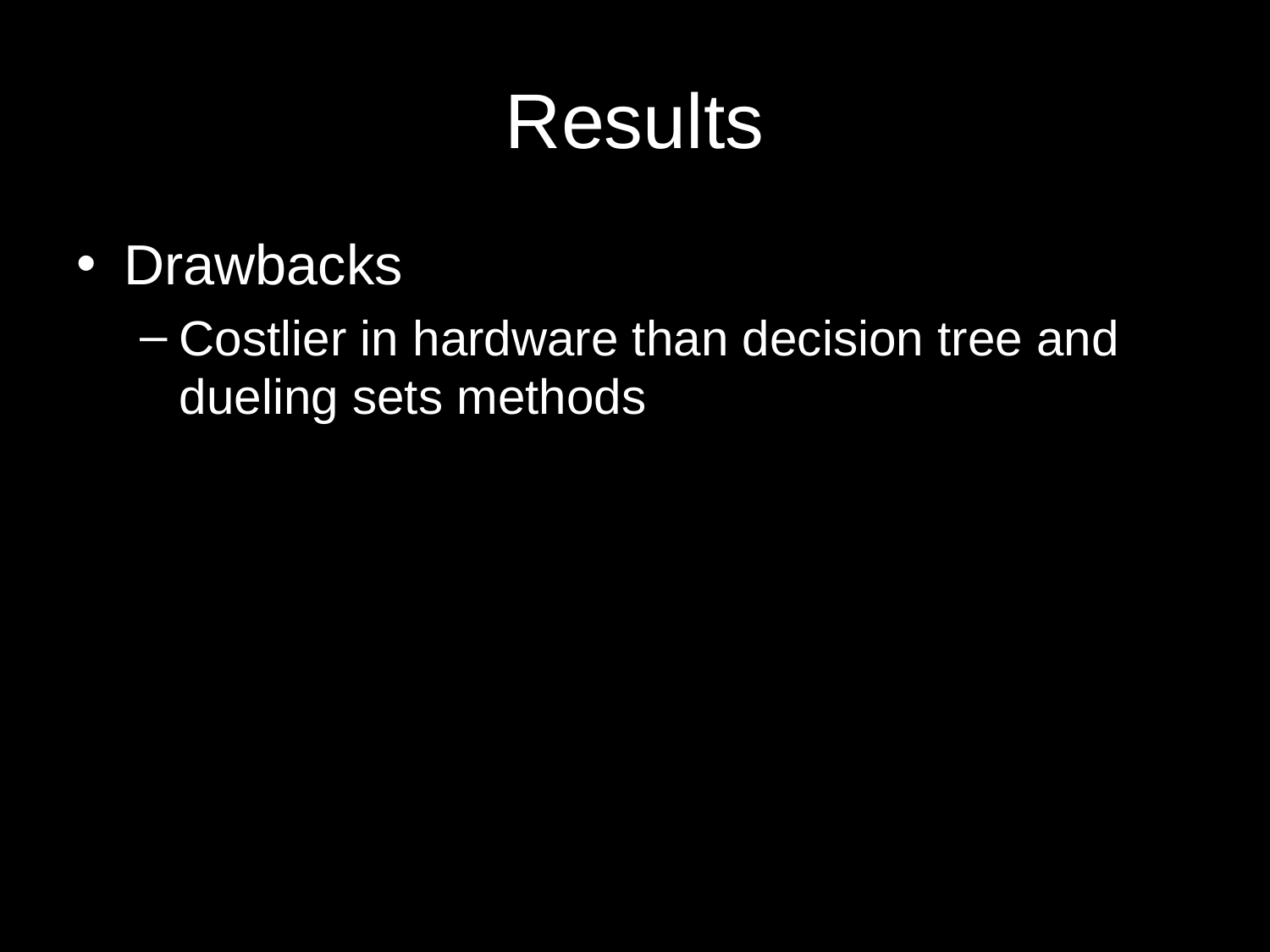

# Results
Drawbacks
Costlier in hardware than decision tree and dueling sets methods